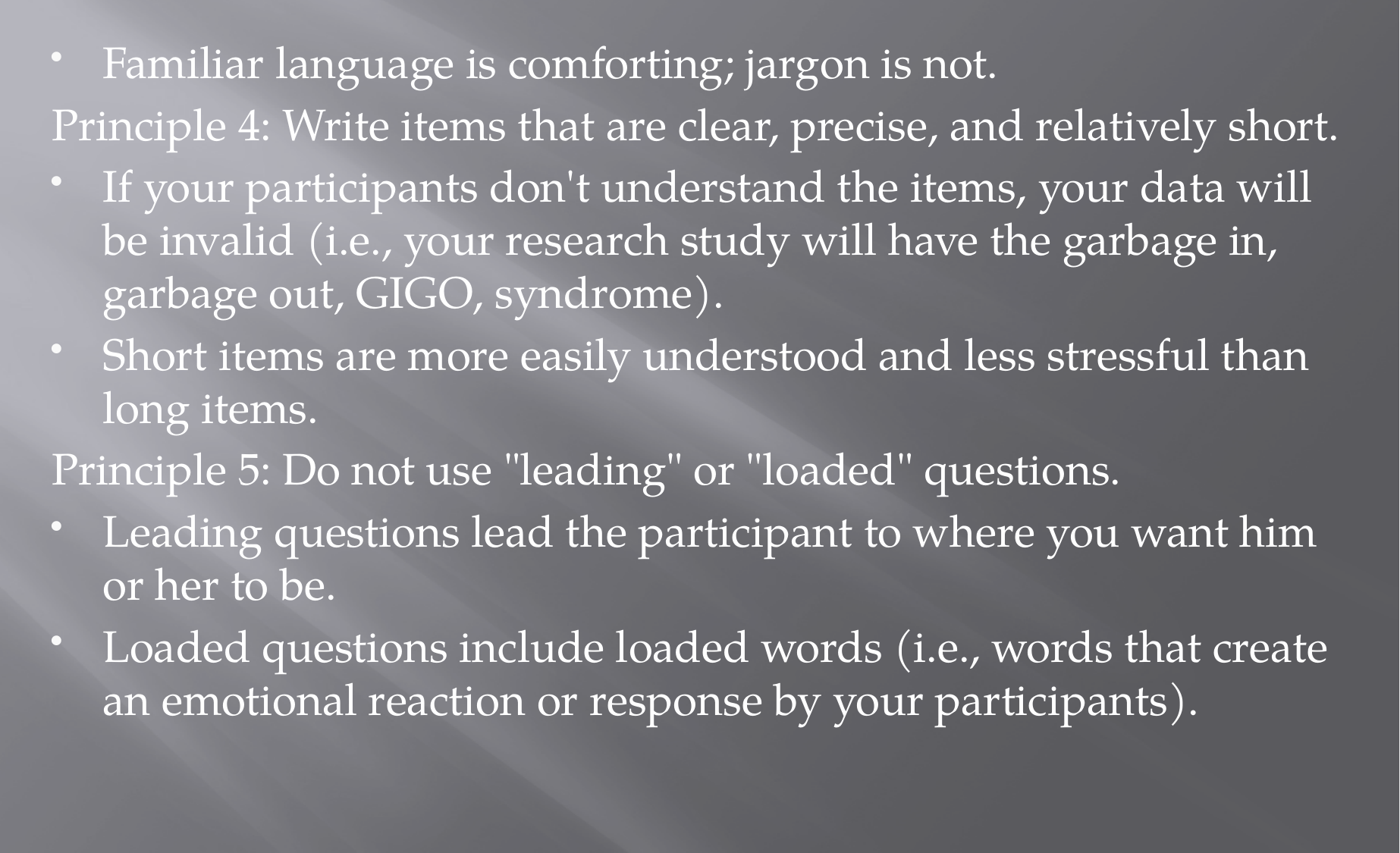

Familiar language is comforting; jargon is not.
Principle 4: Write items that are clear, precise, and relatively short.
If your participants don't understand the items, your data will be invalid (i.e., your research study will have the garbage in, garbage out, GIGO, syndrome).
Short items are more easily understood and less stressful than long items.
Principle 5: Do not use "leading" or "loaded" questions.
Leading questions lead the participant to where you want him or her to be.
Loaded questions include loaded words (i.e., words that create an emotional reaction or response by your participants).